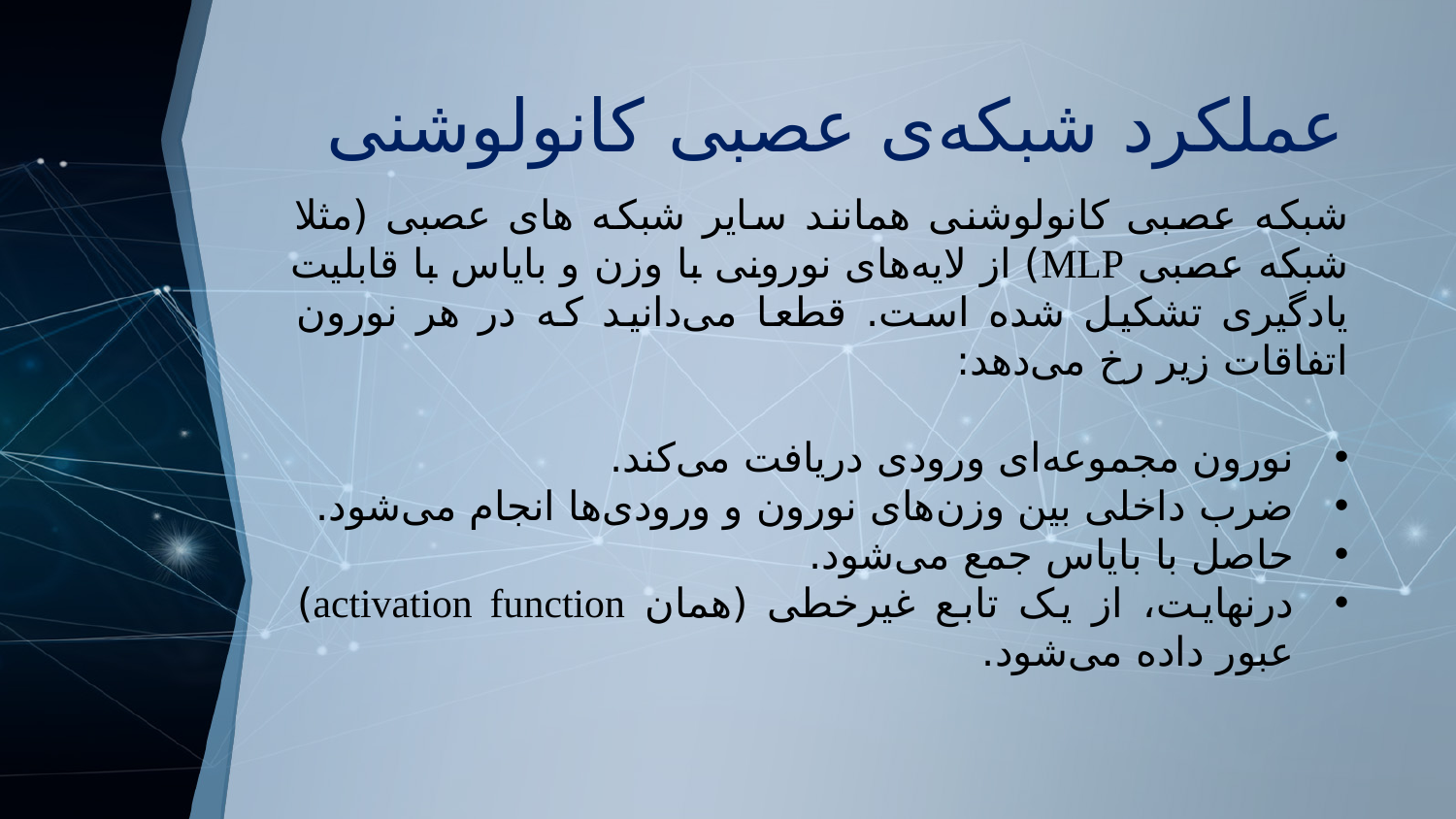

# عملکرد شبکه‌ی عصبی کانولوشنی
شبکه عصبی کانولوشنی همانند سایر شبکه های عصبی (مثلا شبکه عصبی MLP) از لایه‌های نورونی با وزن و بایاس با قابلیت یادگیری تشکیل شده است. قطعا می‌دانید که در هر نورون اتفاقات زیر رخ می‌دهد:

نورون مجموعه‌ای ورودی دریافت می‌کند.
ضرب داخلی بین وزن‌های نورون و ورودی‌ها انجام می‌شود.
حاصل با بایاس جمع می‌شود.
درنهایت، از یک تابع غیرخطی (همان activation function) عبور داده می‌شود.